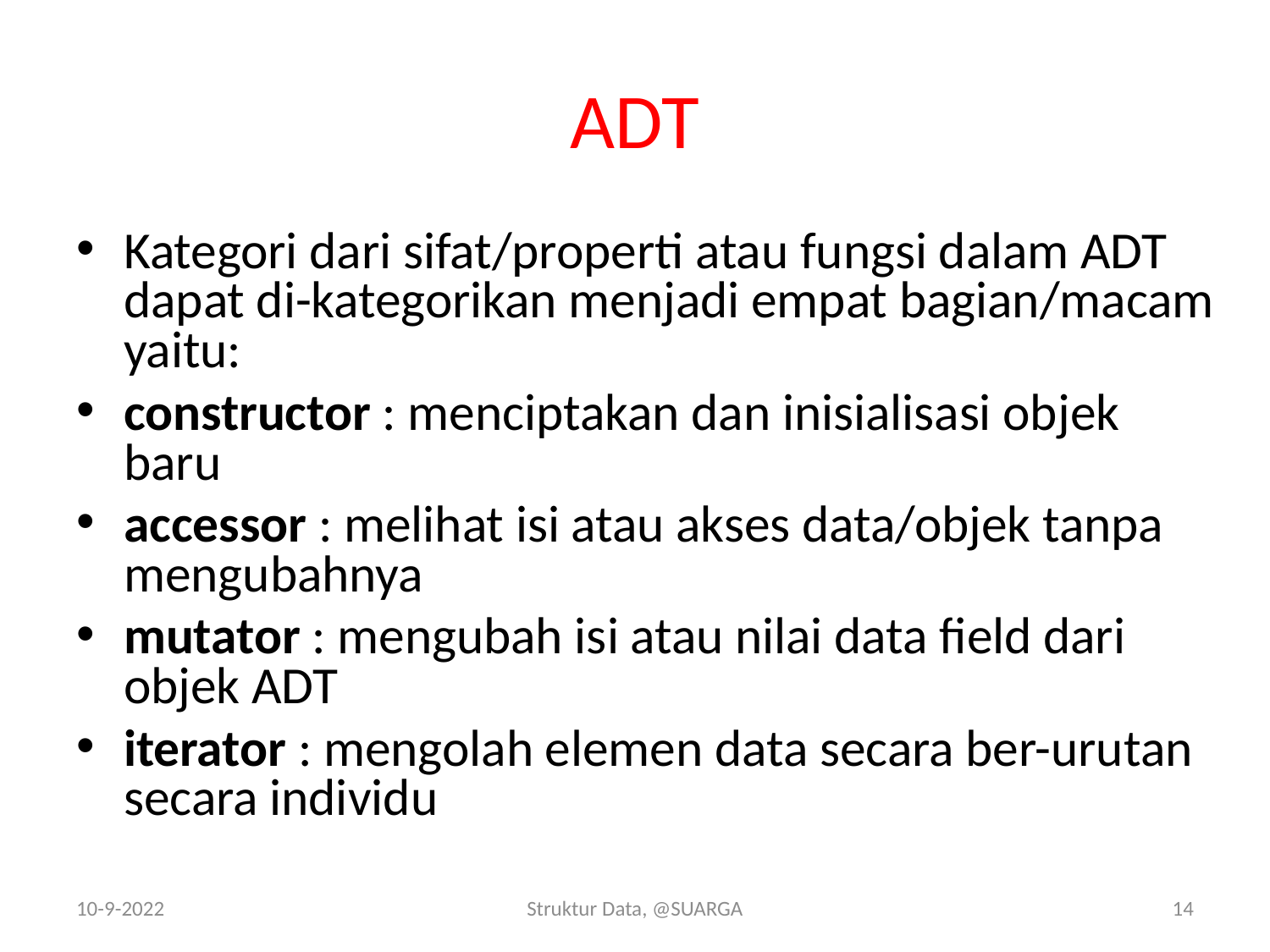

# ADT
Kategori dari sifat/properti atau fungsi dalam ADT dapat di-kategorikan menjadi empat bagian/macam yaitu:
constructor : menciptakan dan inisialisasi objek baru
accessor : melihat isi atau akses data/objek tanpa mengubahnya
mutator : mengubah isi atau nilai data field dari objek ADT
iterator : mengolah elemen data secara ber-urutan secara individu

10-9-2022
Struktur Data, @SUARGA
14